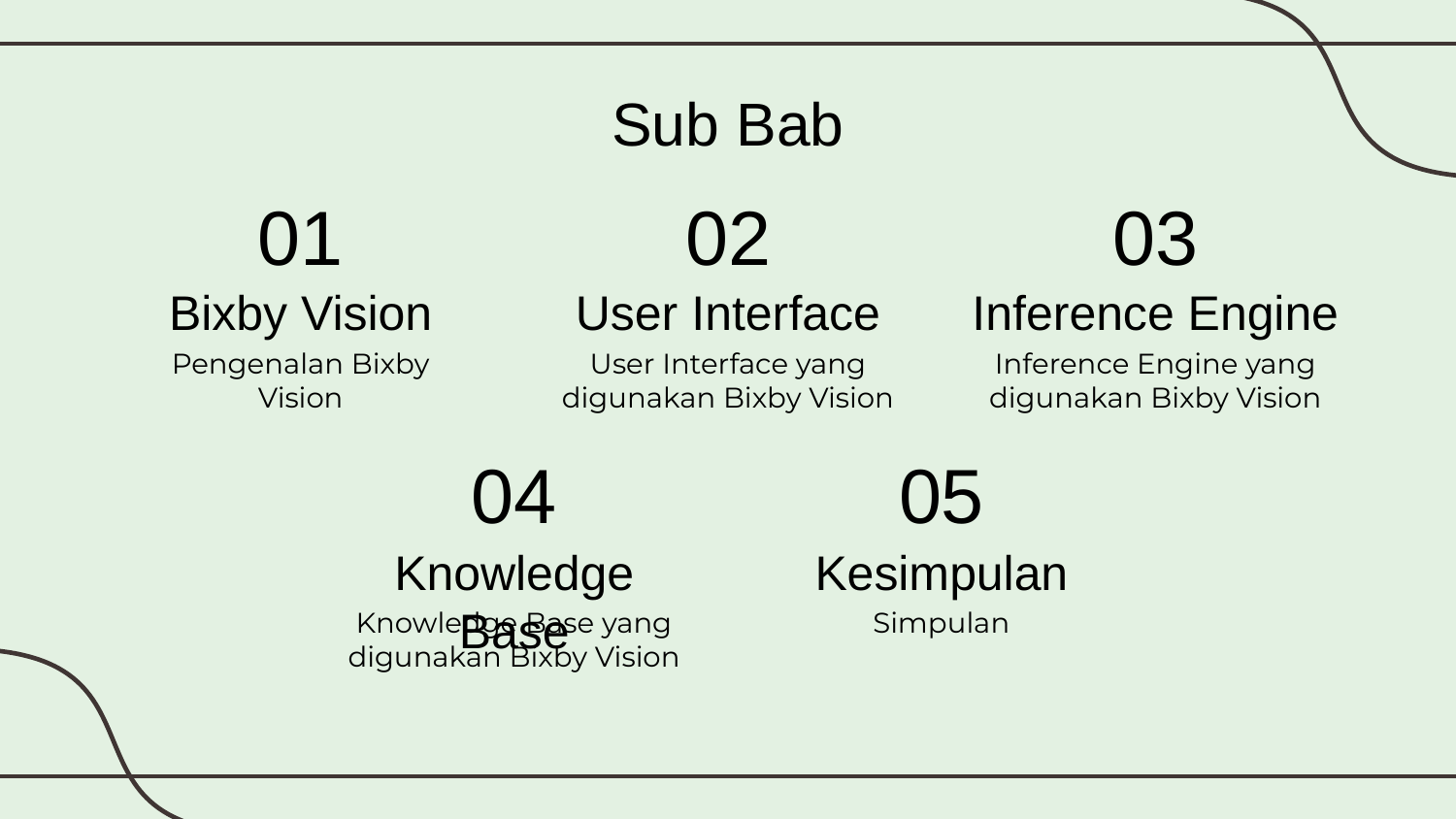

Sub Bab
01
02
03
# Bixby Vision
User Interface
Inference Engine
Pengenalan Bixby Vision
User Interface yang digunakan Bixby Vision
Inference Engine yang digunakan Bixby Vision
04
05
Knowledge Base
Kesimpulan
Knowledge Base yang digunakan Bixby Vision
Simpulan